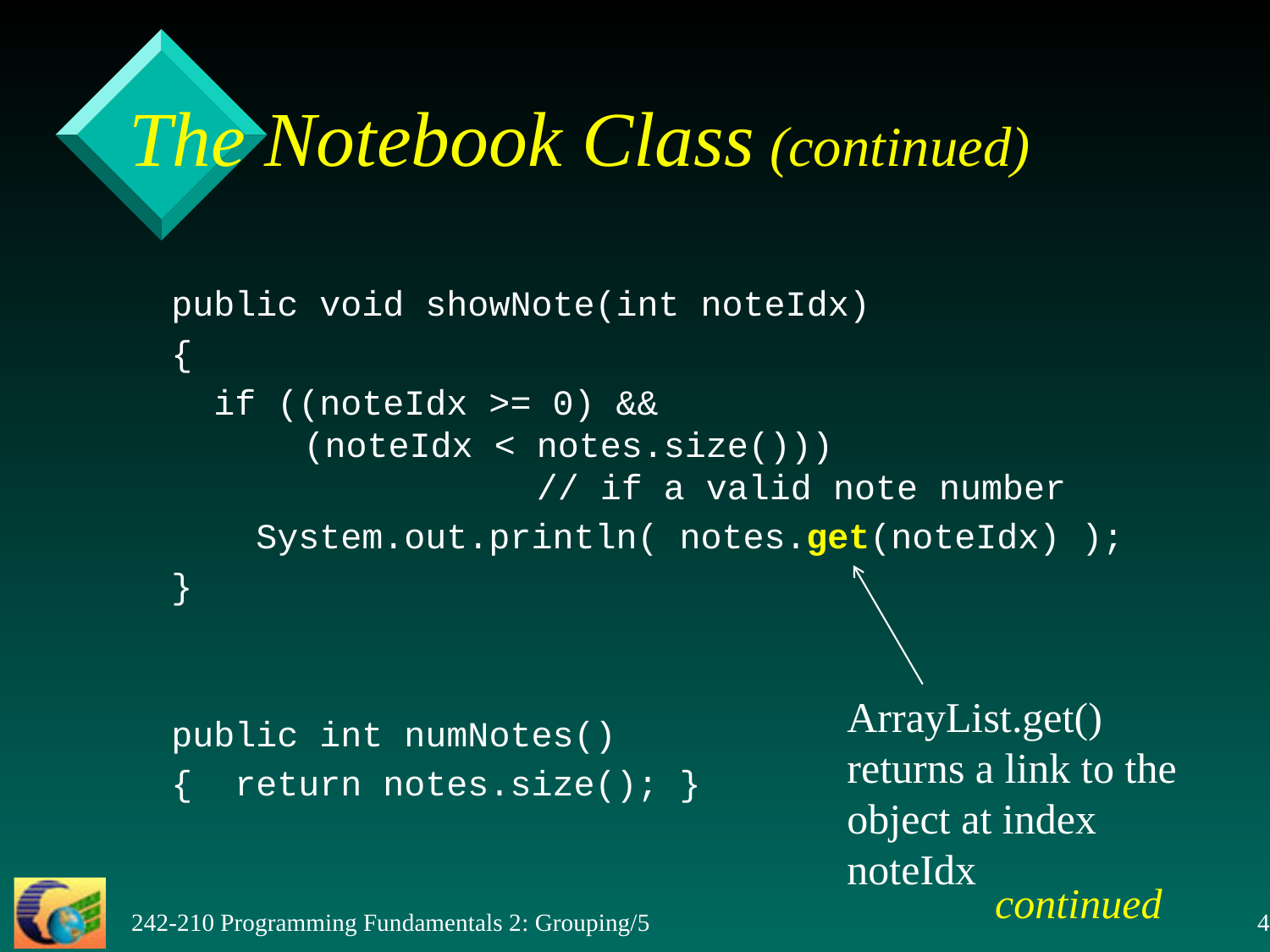

# The Notebook Class (continued)
  public void showNote(int noteIdx)
  {
    if ((noteIdx >= 0) &&
      (noteIdx < notes.size()))
                 // if a valid note number
      System.out.println( notes.get(noteIdx) );
  }

  public int numNotes()
  {  return notes.size(); }

ArrayList.get()
returns a link to the
object at index
noteIdx
continued